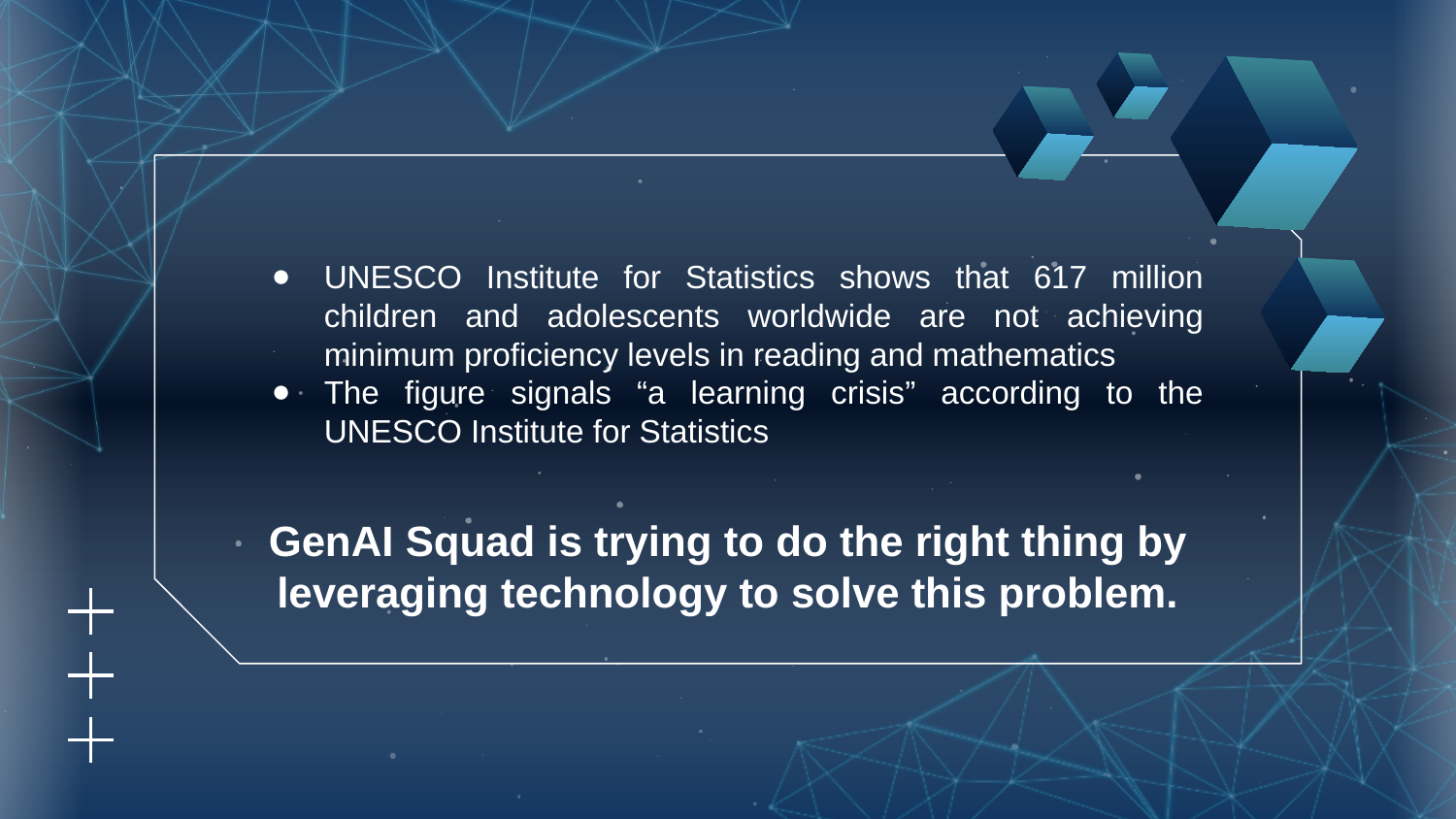

UNESCO Institute for Statistics shows that 617 million children and adolescents worldwide are not achieving minimum proficiency levels in reading and mathematics
The figure signals “a learning crisis” according to the UNESCO Institute for Statistics

GenAI Squad is trying to do the right thing by leveraging technology to solve this problem.